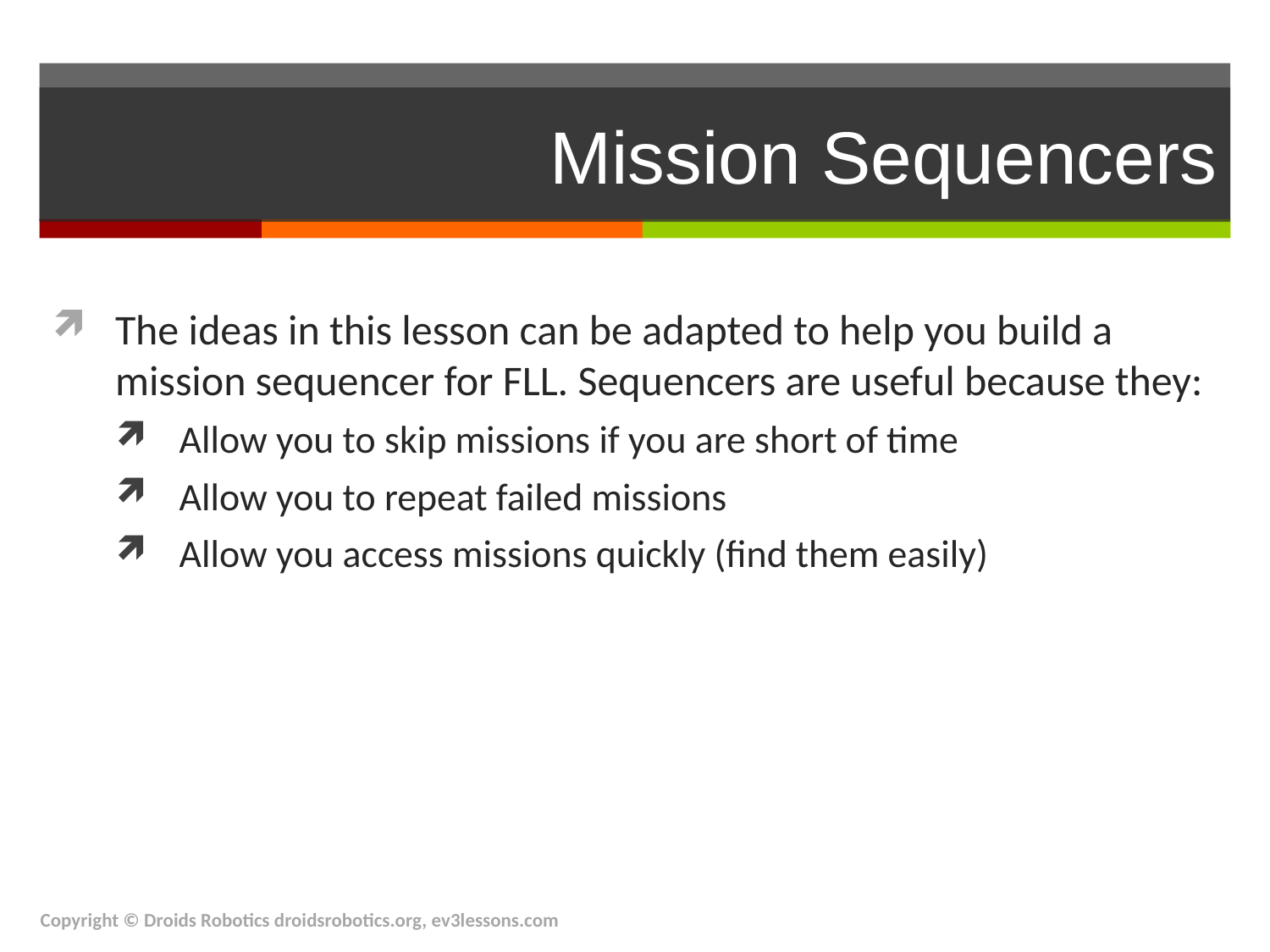

# Mission Sequencers
The ideas in this lesson can be adapted to help you build a mission sequencer for FLL. Sequencers are useful because they:
Allow you to skip missions if you are short of time
Allow you to repeat failed missions
Allow you access missions quickly (find them easily)

Copyright © Droids Robotics droidsrobotics.org, ev3lessons.com